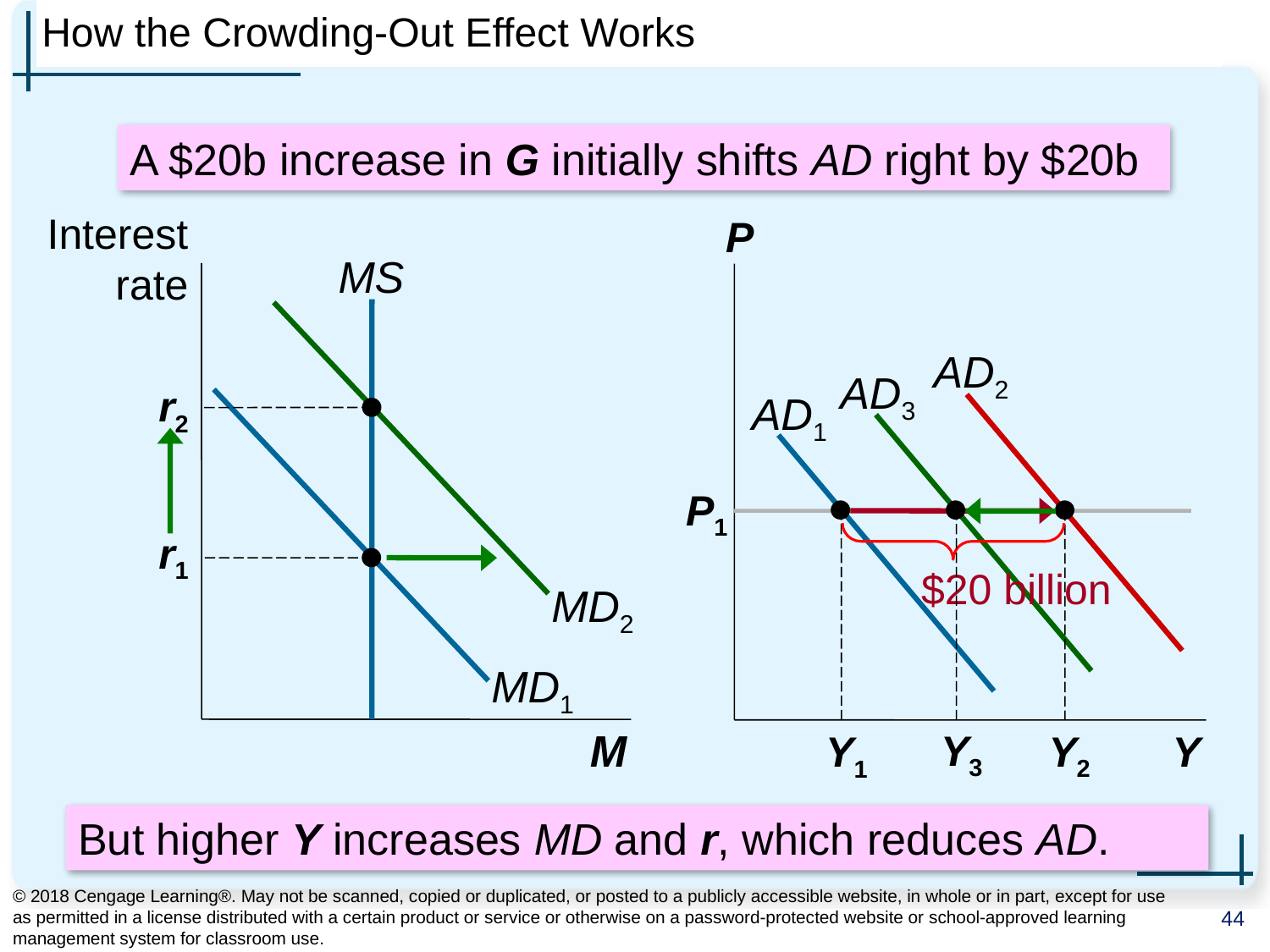

# How the Crowding-Out Effect Works
0
A $20b increase in G initially shifts AD right by $20b
P

Y
Interest rate

M
MS

MD2
AD2

AD3

r2

AD1

MD1

P1

Y1

Y3

Y2

$20 billion
r1

But higher Y increases MD and r, which reduces AD.
© 2018 Cengage Learning®. May not be scanned, copied or duplicated, or posted to a publicly accessible website, in whole or in part, except for use as permitted in a license distributed with a certain product or service or otherwise on a password-protected website or school-approved learning management system for classroom use.
44